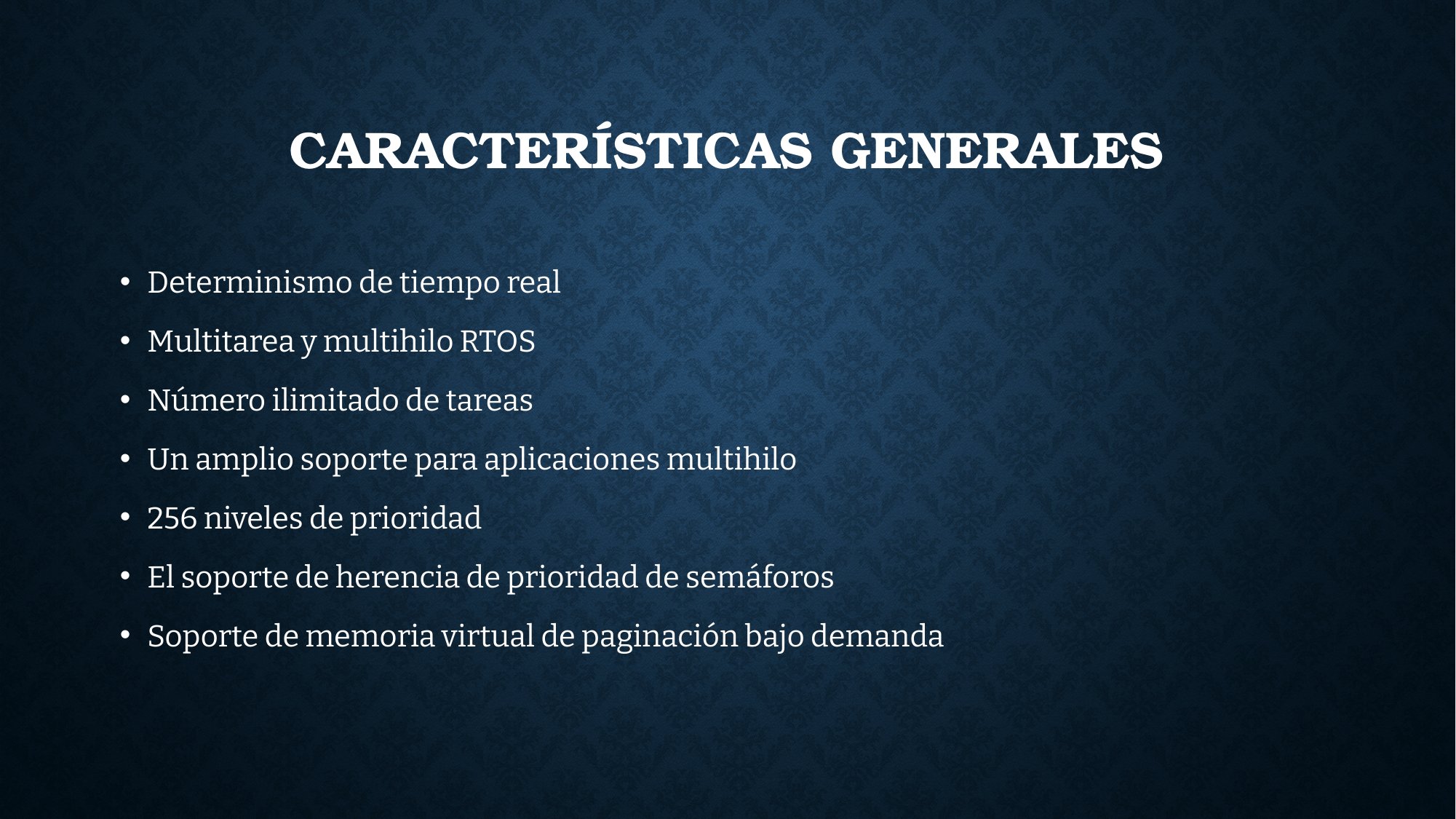

# Características Generales
Determinismo de tiempo real
Multitarea y multihilo RTOS
Número ilimitado de tareas
Un amplio soporte para aplicaciones multihilo
256 niveles de prioridad
El soporte de herencia de prioridad de semáforos
Soporte de memoria virtual de paginación bajo demanda